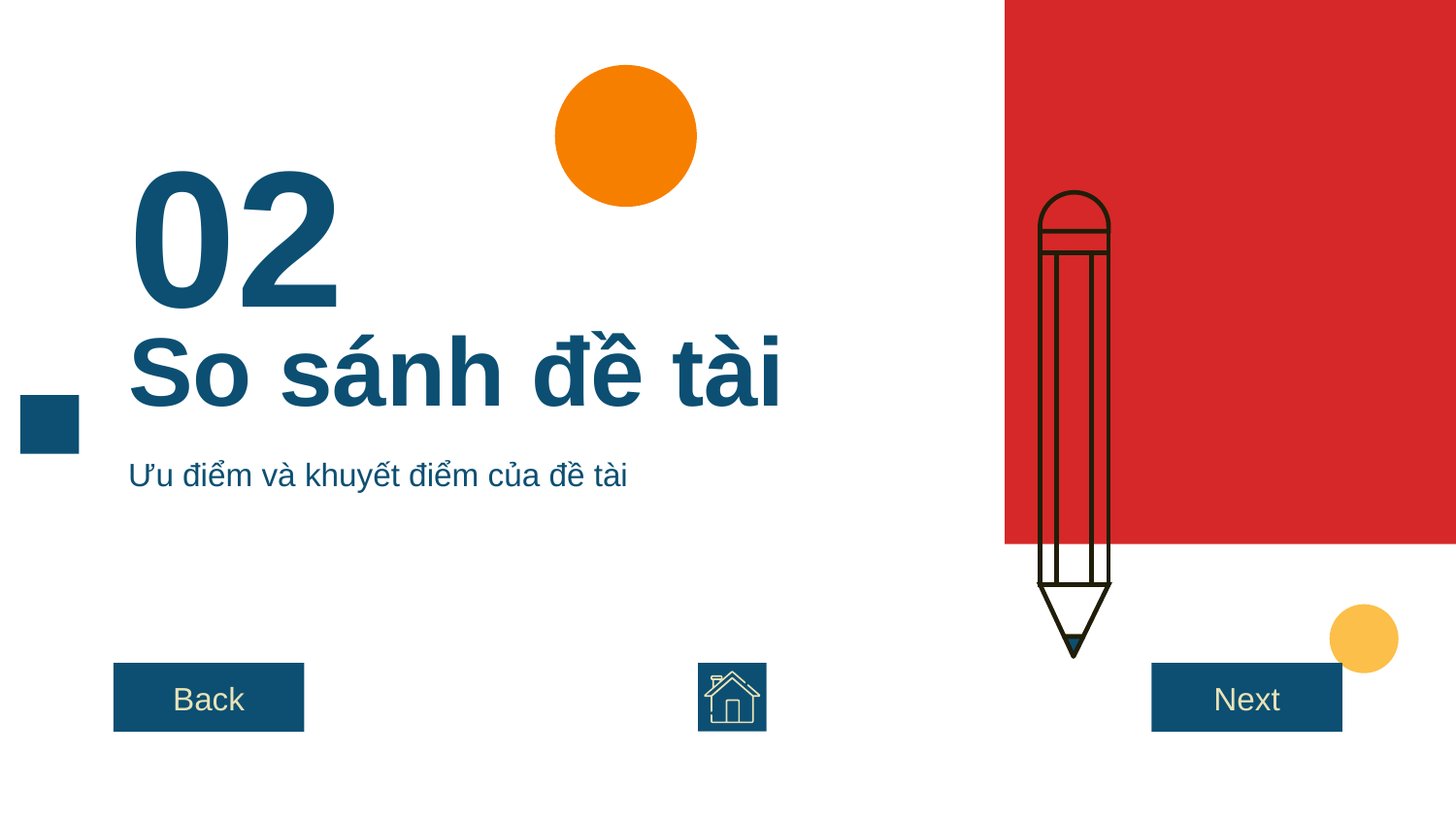

02

# So sánh đề tài

Ưu điểm và khuyết điểm của đề tài

Back

Next